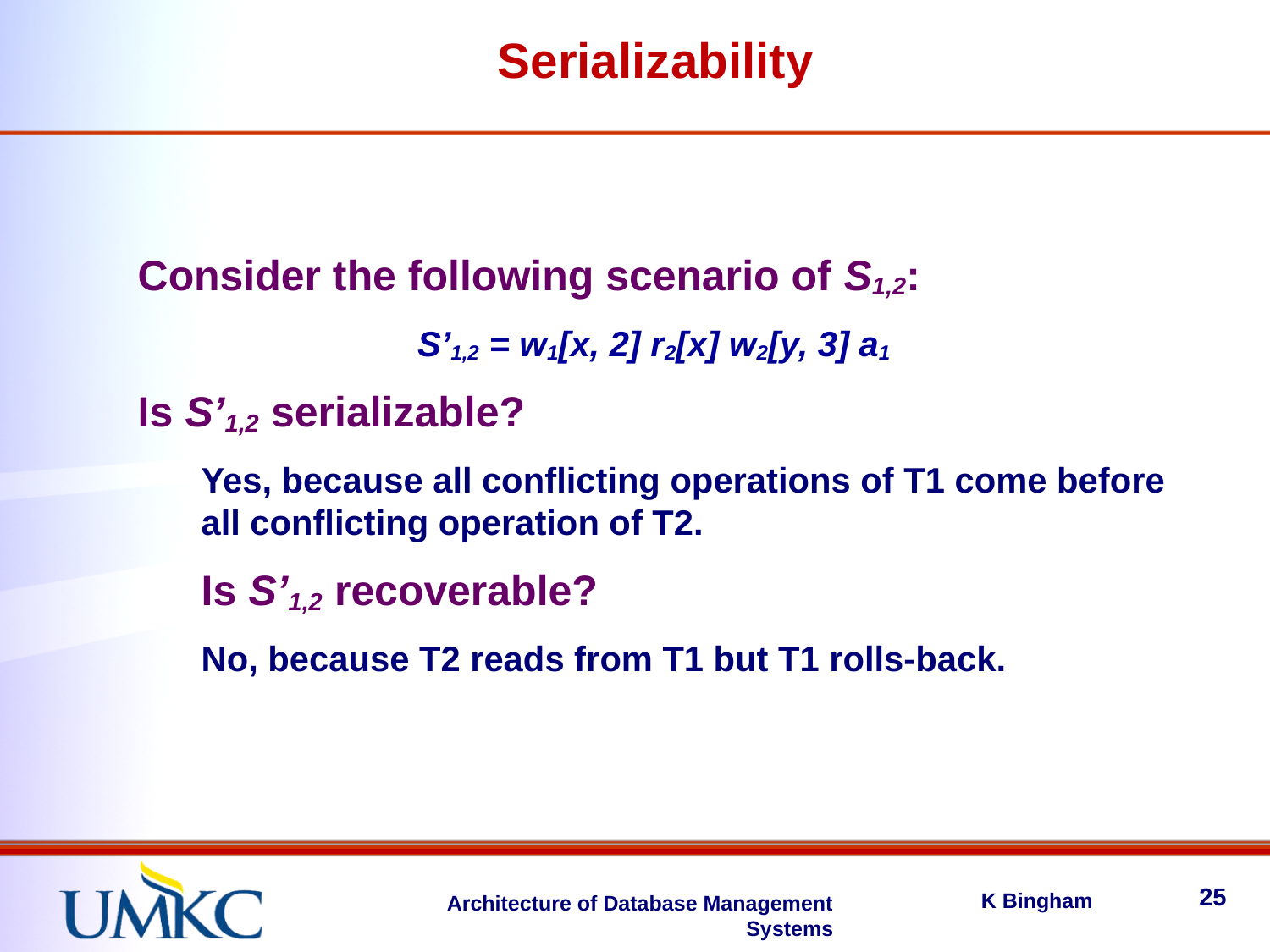

Serializability
Consider the following scenario of S1,2:
S’1,2 = w1[x, 2] r2[x] w2[y, 3] a1
Is S’1,2 serializable?
Yes, because all conflicting operations of T1 come before all conflicting operation of T2.
Is S’1,2 recoverable?
No, because T2 reads from T1 but T1 rolls-back.
25